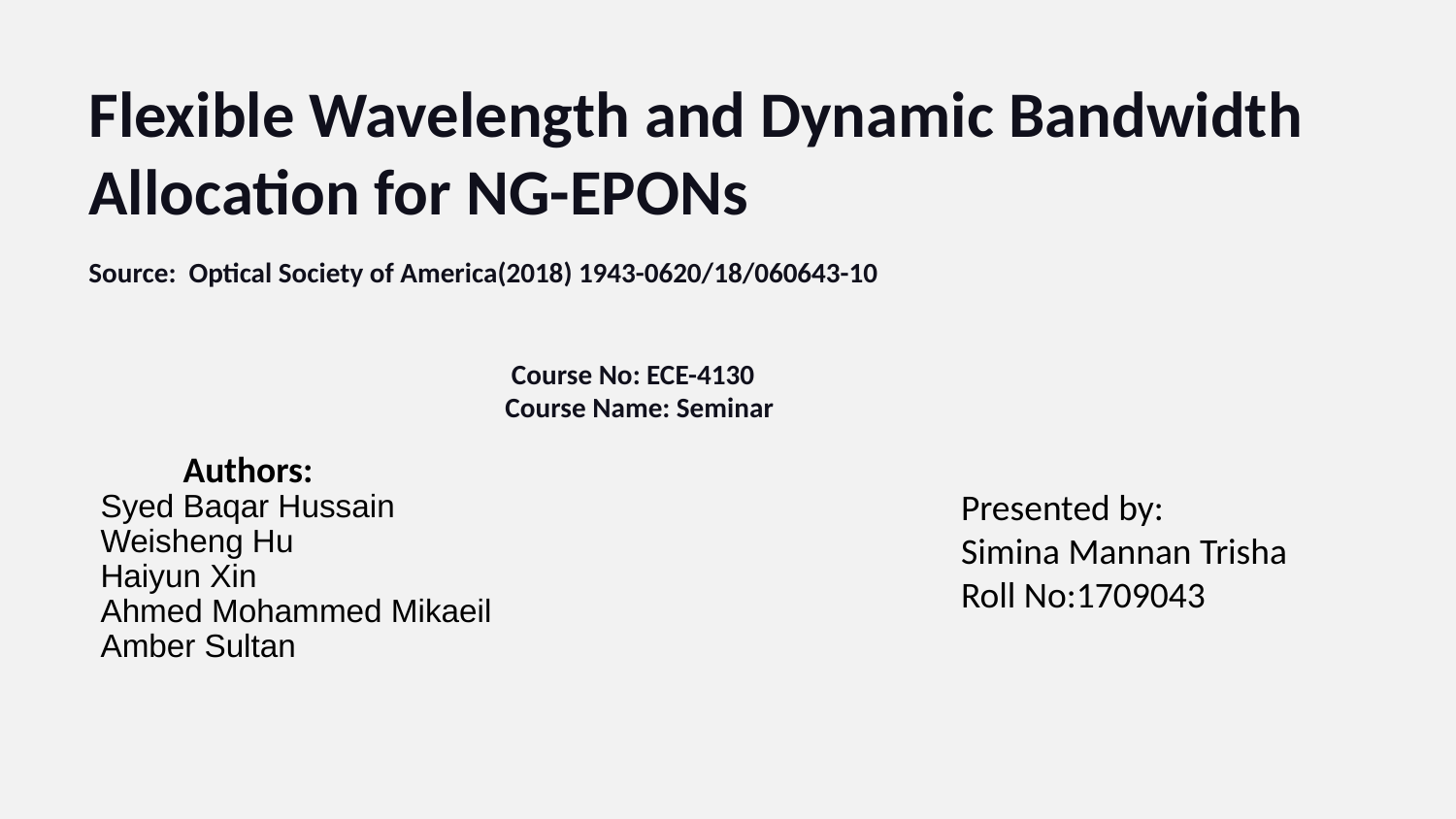

Flexible Wavelength and Dynamic Bandwidth Allocation for NG-EPONs
Source:  Optical Society of America(2018) 1943-0620/18/060643-10

                                                                   Course No: ECE-4130
                                                                  Course Name: Seminar

          Authors:
Syed Baqar Hussain
Weisheng Hu
Haiyun Xin
Ahmed Mohammed Mikaeil
Amber Sultan
Presented by:
Simina Mannan Trisha
Roll No:1709043